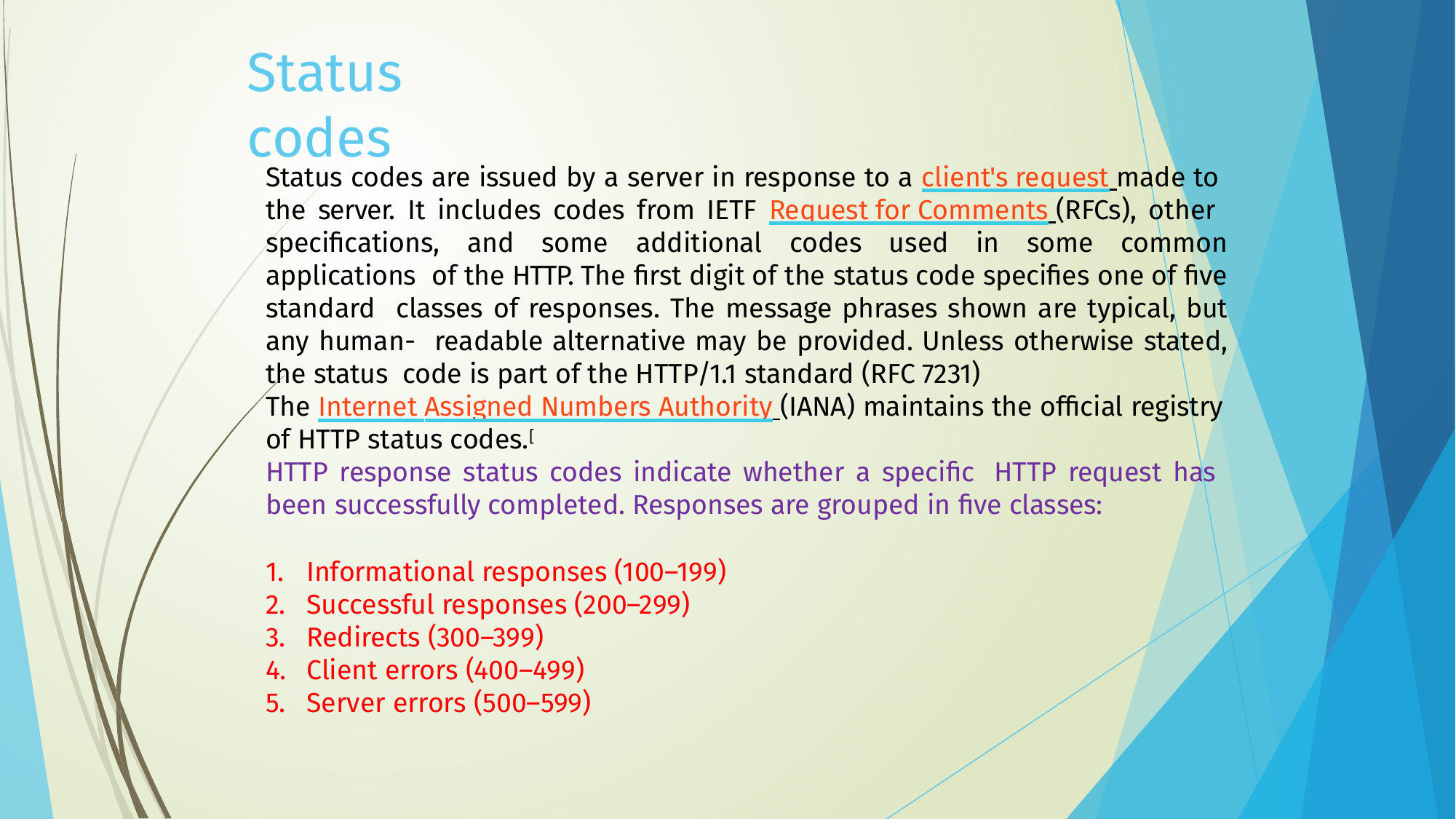

# Status codes
Status codes are issued by a server in response to a client's request made to  the server. It includes codes from IETF Request for Comments (RFCs), other  specifications, and some additional codes used in some common applications  of the HTTP. The first digit of the status code specifies one of five standard  classes of responses. The message phrases shown are typical, but any human-  readable alternative may be provided. Unless otherwise stated, the status  code is part of the HTTP/1.1 standard (RFC 7231)
The Internet Assigned Numbers Authority (IANA) maintains the official registry
of HTTP status codes.[
HTTP response status codes indicate whether a specific HTTP request has  been successfully completed. Responses are grouped in five classes:

Informational responses (100–199)
Successful responses (200–299)
Redirects (300–399)
Client errors (400–499)
Server errors (500–599)